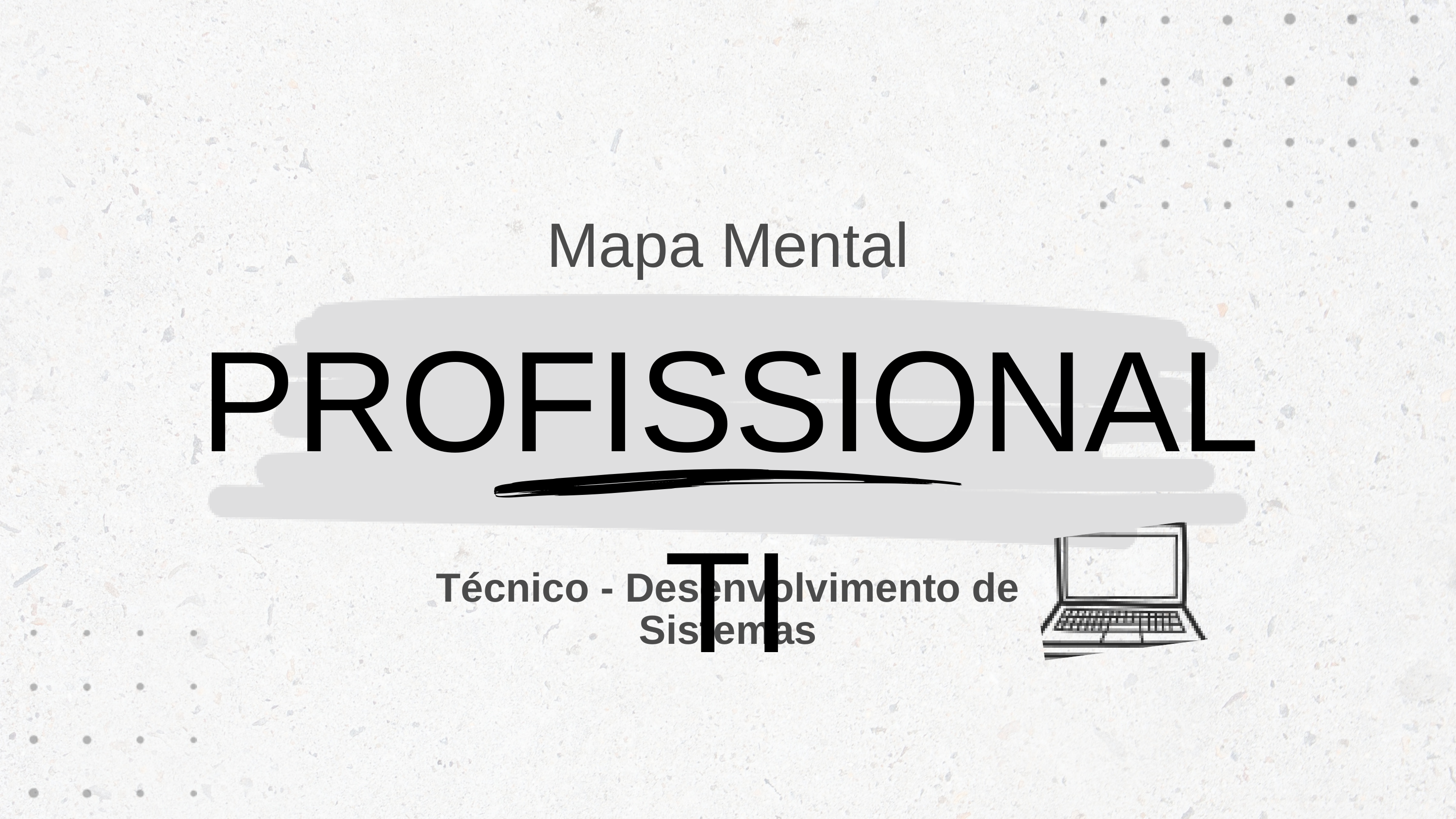

Mapa Mental

PROFISSIONAL TI

Técnico - Desenvolvimento de Sistemas